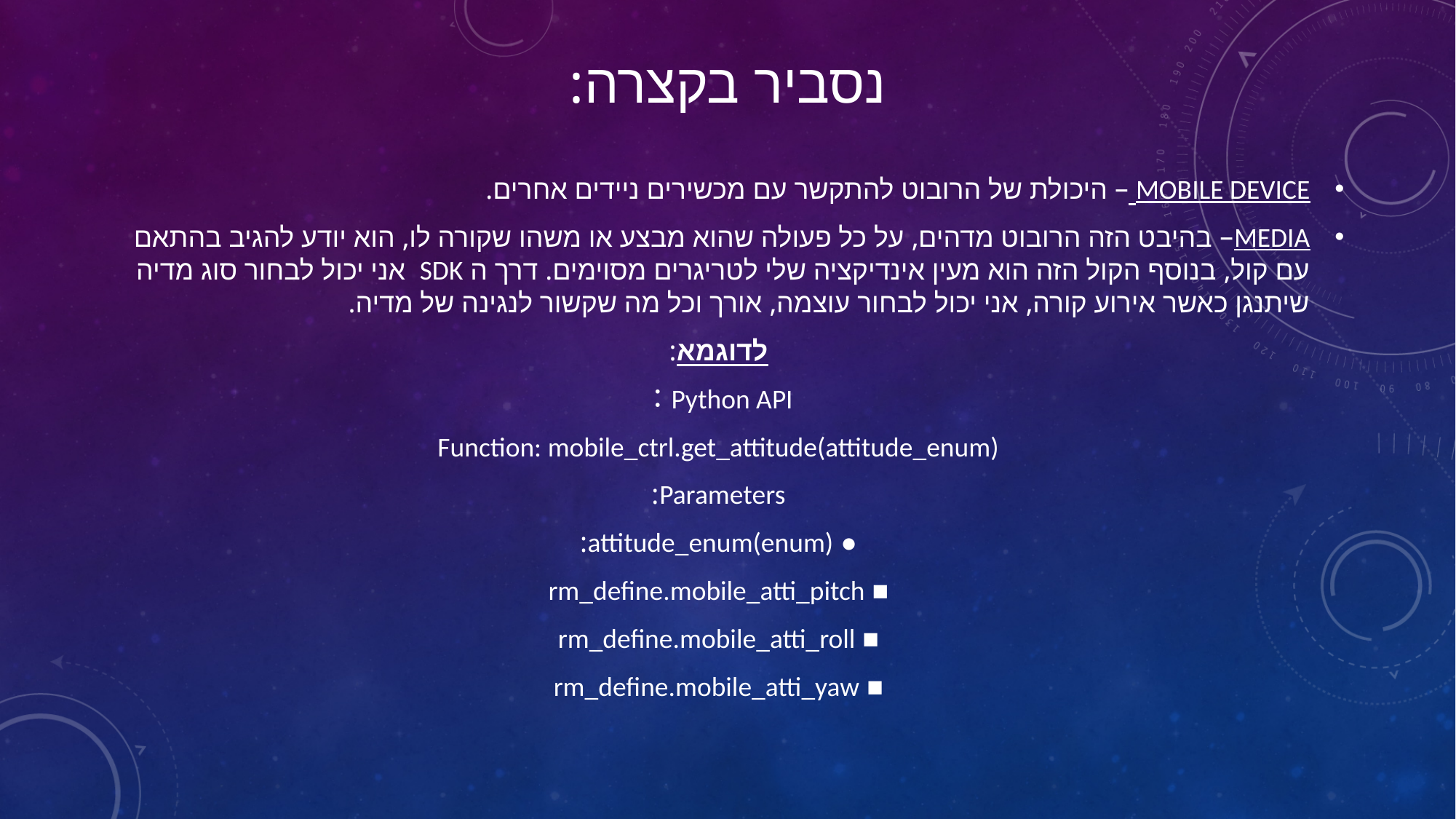

# נסביר בקצרה:
MOBILE DEVICE – היכולת של הרובוט להתקשר עם מכשירים ניידים אחרים.
MEDIA– בהיבט הזה הרובוט מדהים, על כל פעולה שהוא מבצע או משהו שקורה לו, הוא יודע להגיב בהתאם עם קול, בנוסף הקול הזה הוא מעין אינדיקציה שלי לטריגרים מסוימים. דרך ה SDK  אני יכול לבחור סוג מדיה שיתנגן כאשר אירוע קורה, אני יכול לבחור עוצמה, אורך וכל מה שקשור לנגינה של מדיה.
לדוגמא:
Python API：
Function: mobile_ctrl.get_attitude(attitude_enum)
Parameters:
● attitude_enum(enum):
■ rm_define.mobile_atti_pitch
■ rm_define.mobile_atti_roll
■ rm_define.mobile_atti_yaw